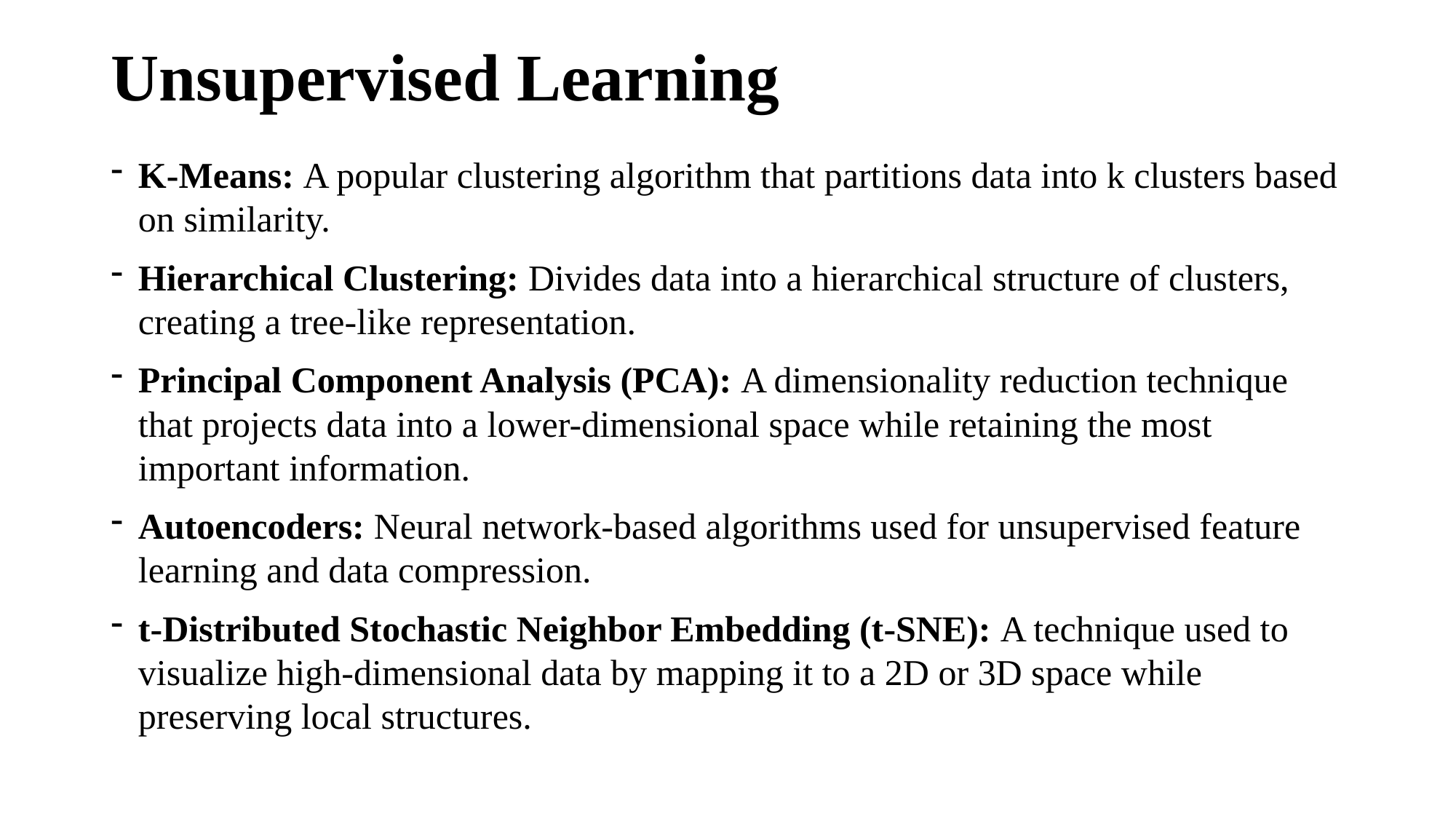

# Unsupervised Learning
K-Means: A popular clustering algorithm that partitions data into k clusters based on similarity.
Hierarchical Clustering: Divides data into a hierarchical structure of clusters, creating a tree-like representation.
Principal Component Analysis (PCA): A dimensionality reduction technique that projects data into a lower-dimensional space while retaining the most important information.
Autoencoders: Neural network-based algorithms used for unsupervised feature learning and data compression.
t-Distributed Stochastic Neighbor Embedding (t-SNE): A technique used to visualize high-dimensional data by mapping it to a 2D or 3D space while preserving local structures.